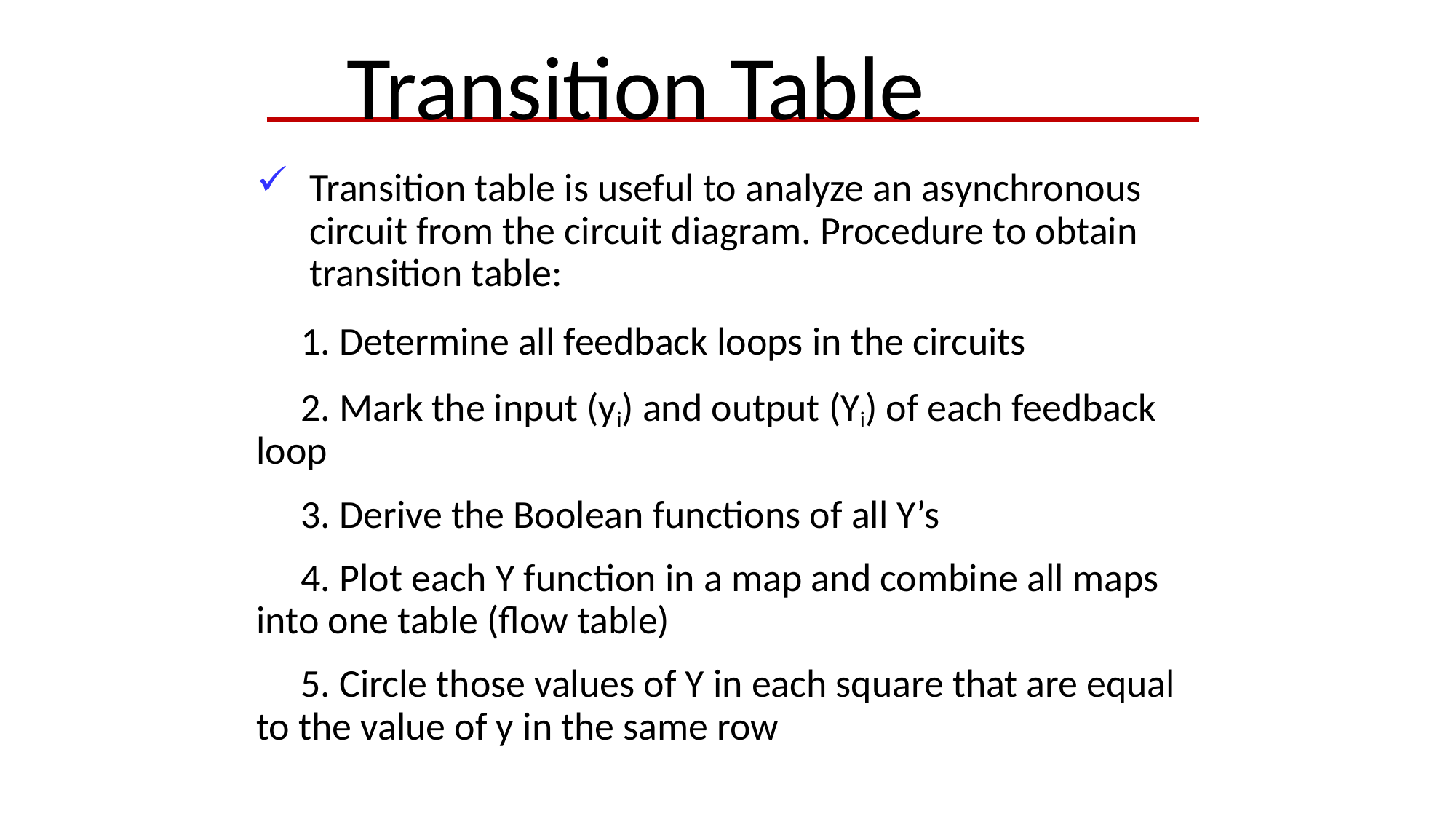

Transition Table
Transition table is useful to analyze an asynchronous circuit from the circuit diagram. Procedure to obtain transition table:

1. Determine all feedback loops in the circuits

2. Mark the input (yi) and output (Yi) of each feedback loop

3. Derive the Boolean functions of all Y’s

4. Plot each Y function in a map and combine all maps into one table (flow table)

5. Circle those values of Y in each square that are equal to the value of y in the same row